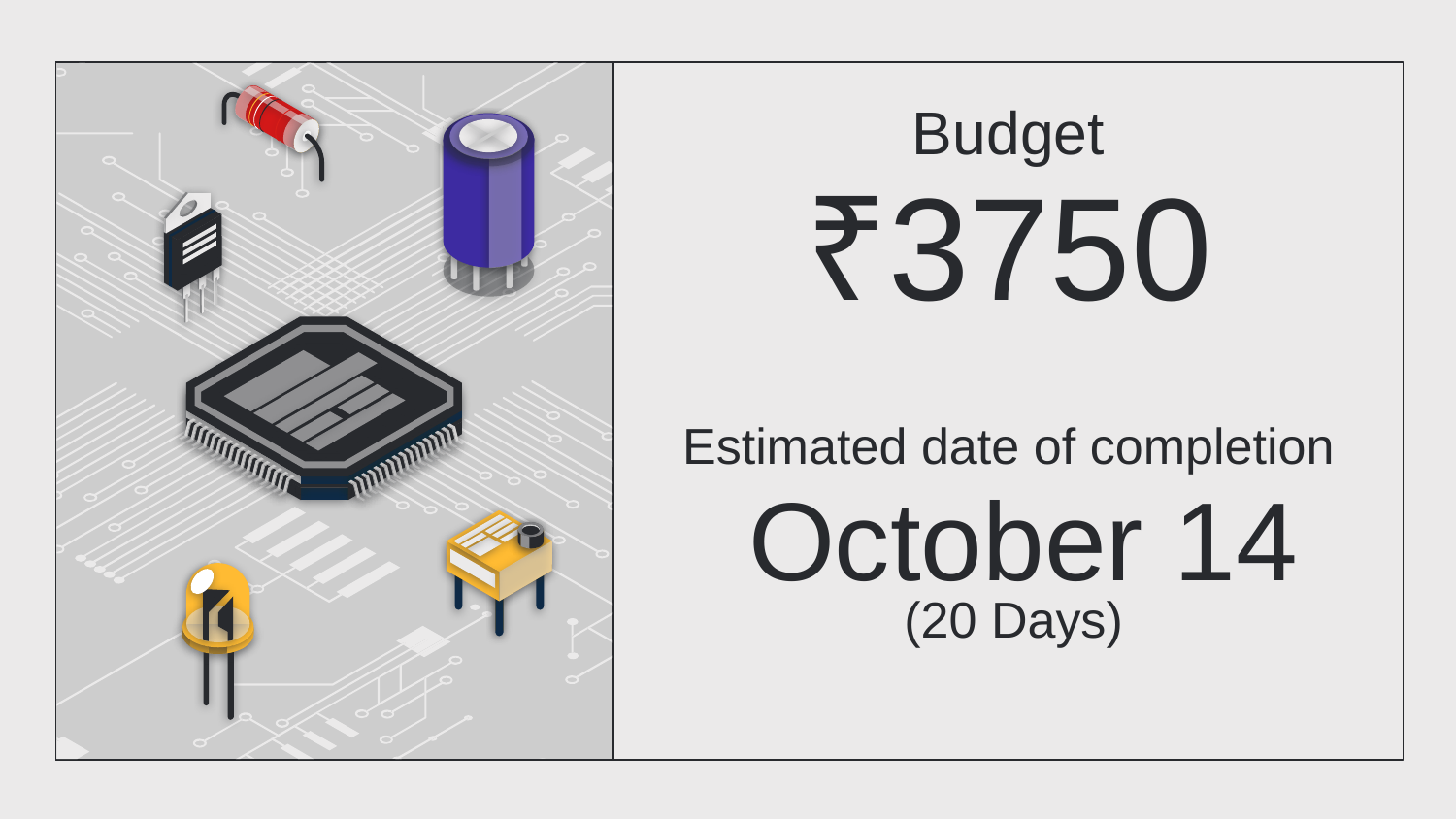

# Budget
₹3750
Estimated date of completion
October 14

(20 Days)